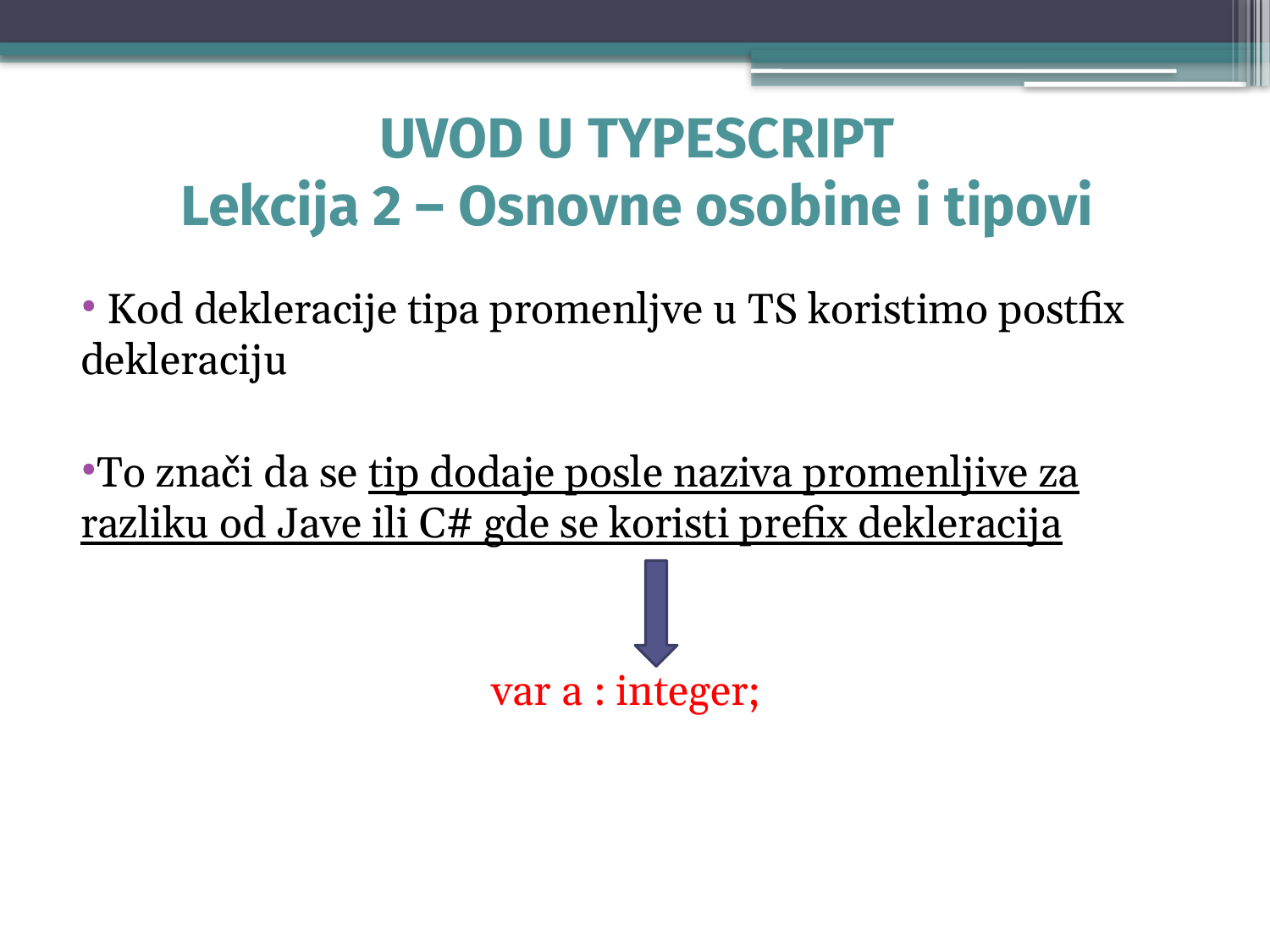

# UVOD U TYPESCRIPT Lekcija 2 – Osnovne osobine i tipovi
 Kod dekleracije tipa promenljve u TS koristimo postfix dekleraciju

To znači da se tip dodaje posle naziva promenljive za razliku od Jave ili C# gde se koristi prefix dekleracija

var a : integer;